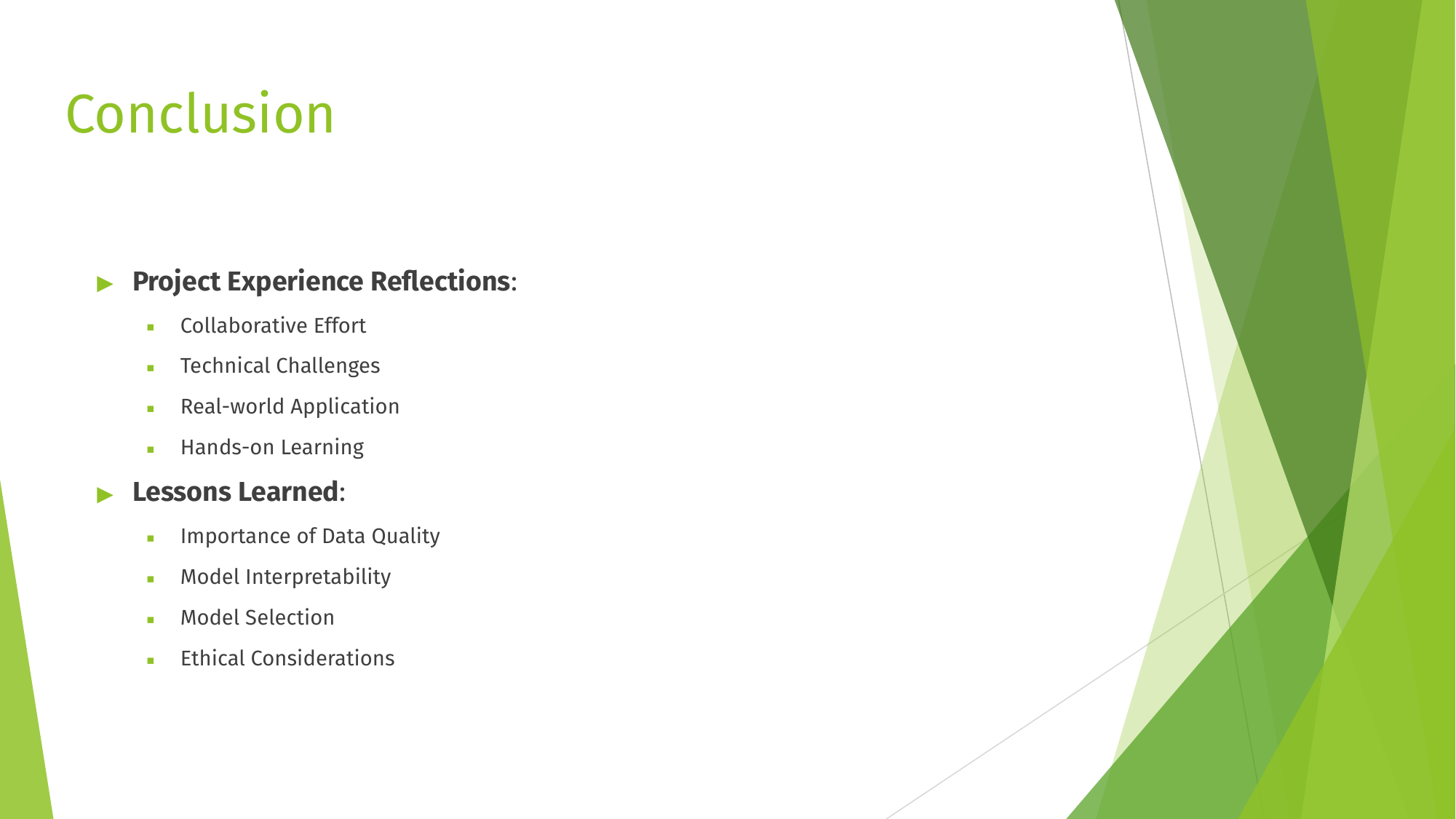

# Conclusion
Project Experience Reflections:
Collaborative Effort
Technical Challenges
Real-world Application
Hands-on Learning
Lessons Learned:
Importance of Data Quality
Model Interpretability
Model Selection
Ethical Considerations